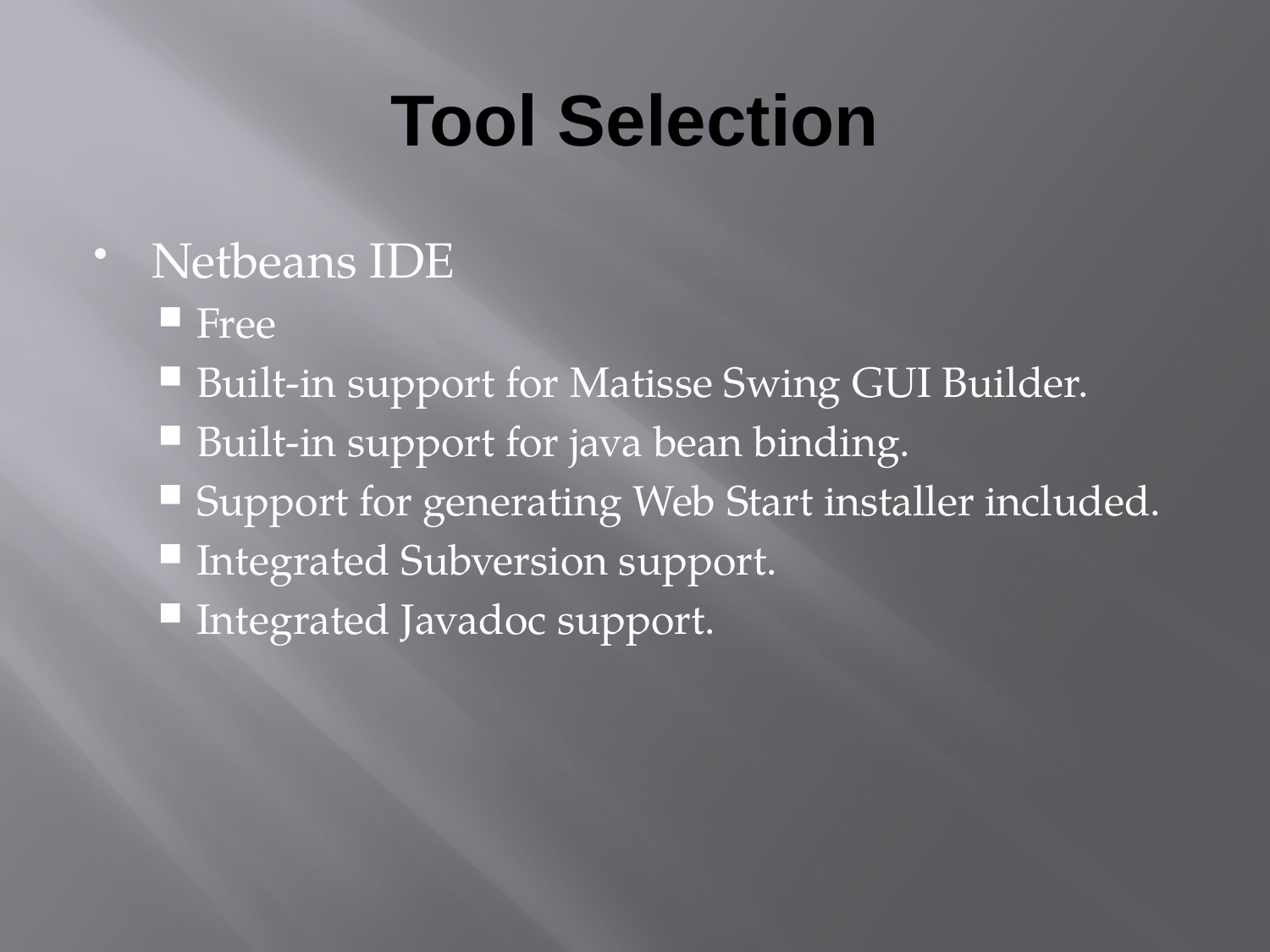

# Tool Selection
Netbeans IDE
Free
Built-in support for Matisse Swing GUI Builder.
Built-in support for java bean binding.
Support for generating Web Start installer included.
Integrated Subversion support.
Integrated Javadoc support.